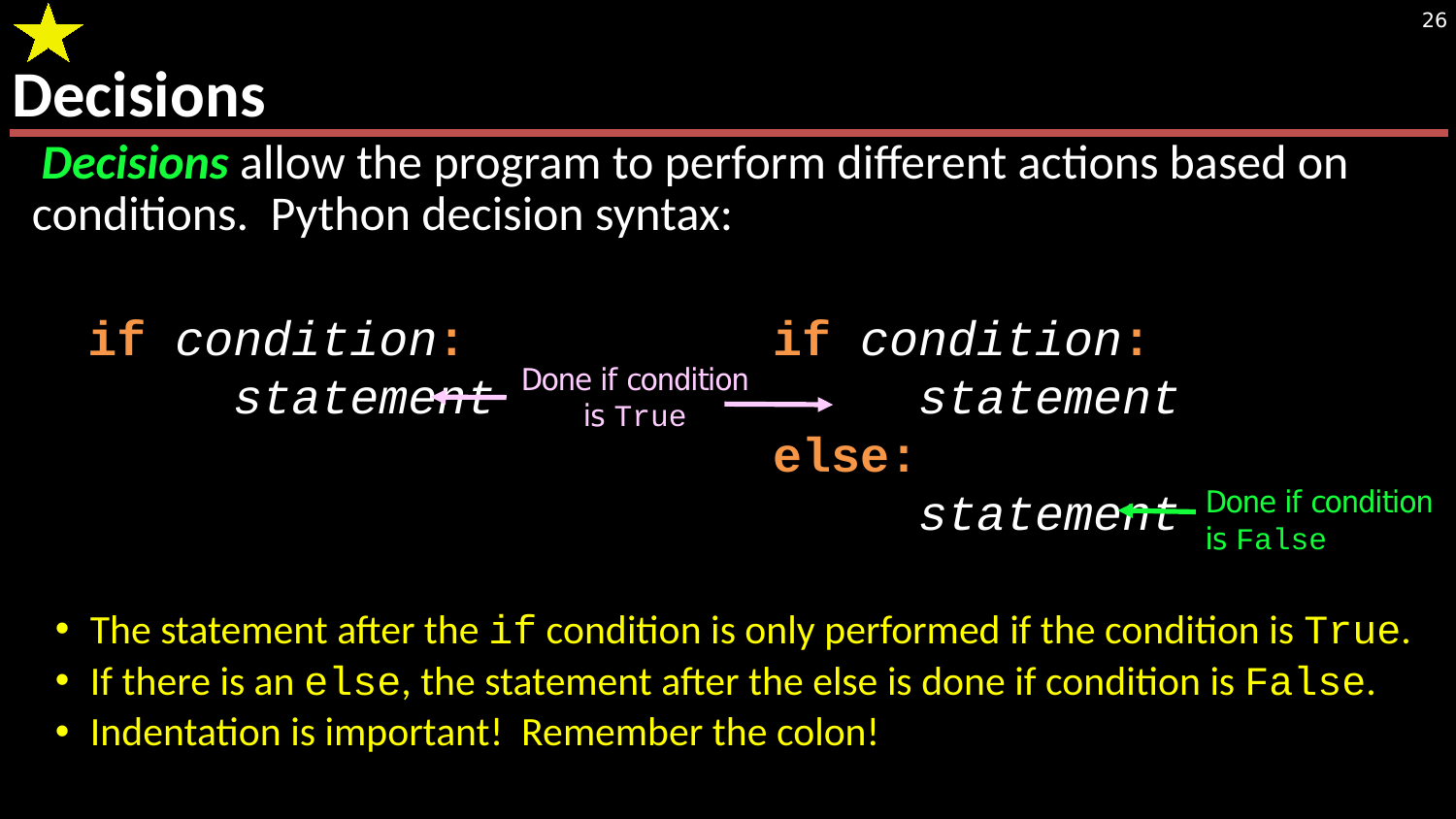

# Decisions
26

Decisions allow the program to perform different actions based on  conditions.  Python decision syntax:

The statement after the if condition is only performed if the condition is True.
If there is an else, the statement after the else is done if condition is False.
Indentation is important!  Remember the colon!
if condition:
	statement
if condition:
	statement
else:
	statement
Done if condition is True

Done if condition
is False